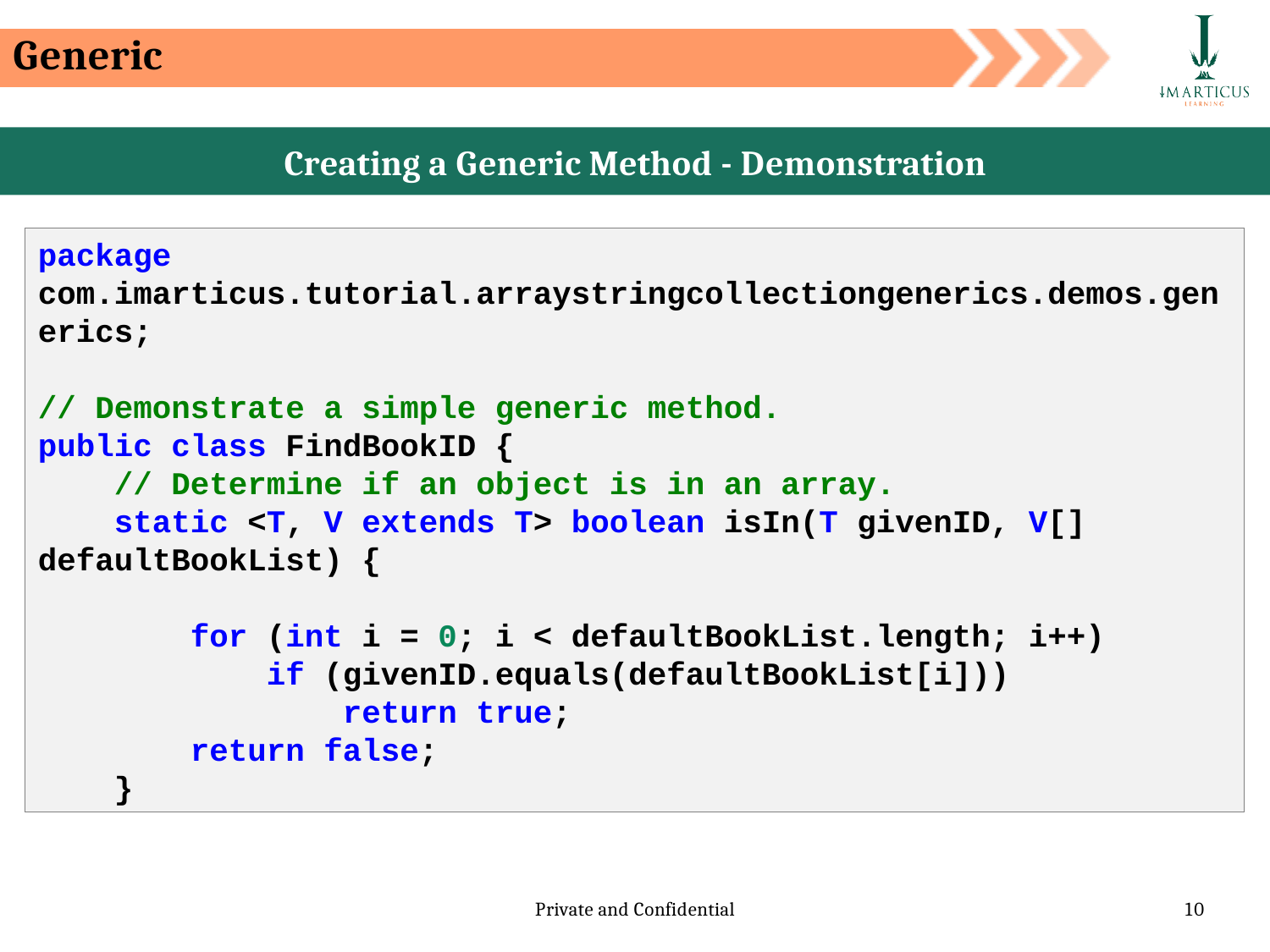

Generic

Creating a Generic Method - Demonstration
package com.imarticus.tutorial.arraystringcollectiongenerics.demos.generics;
// Demonstrate a simple generic method.
public class FindBookID {
    // Determine if an object is in an array.
    static <T, V extends T> boolean isIn(T givenID, V[] defaultBookList) {
        for (int i = 0; i < defaultBookList.length; i++)
            if (givenID.equals(defaultBookList[i]))
                return true;
        return false;
    }